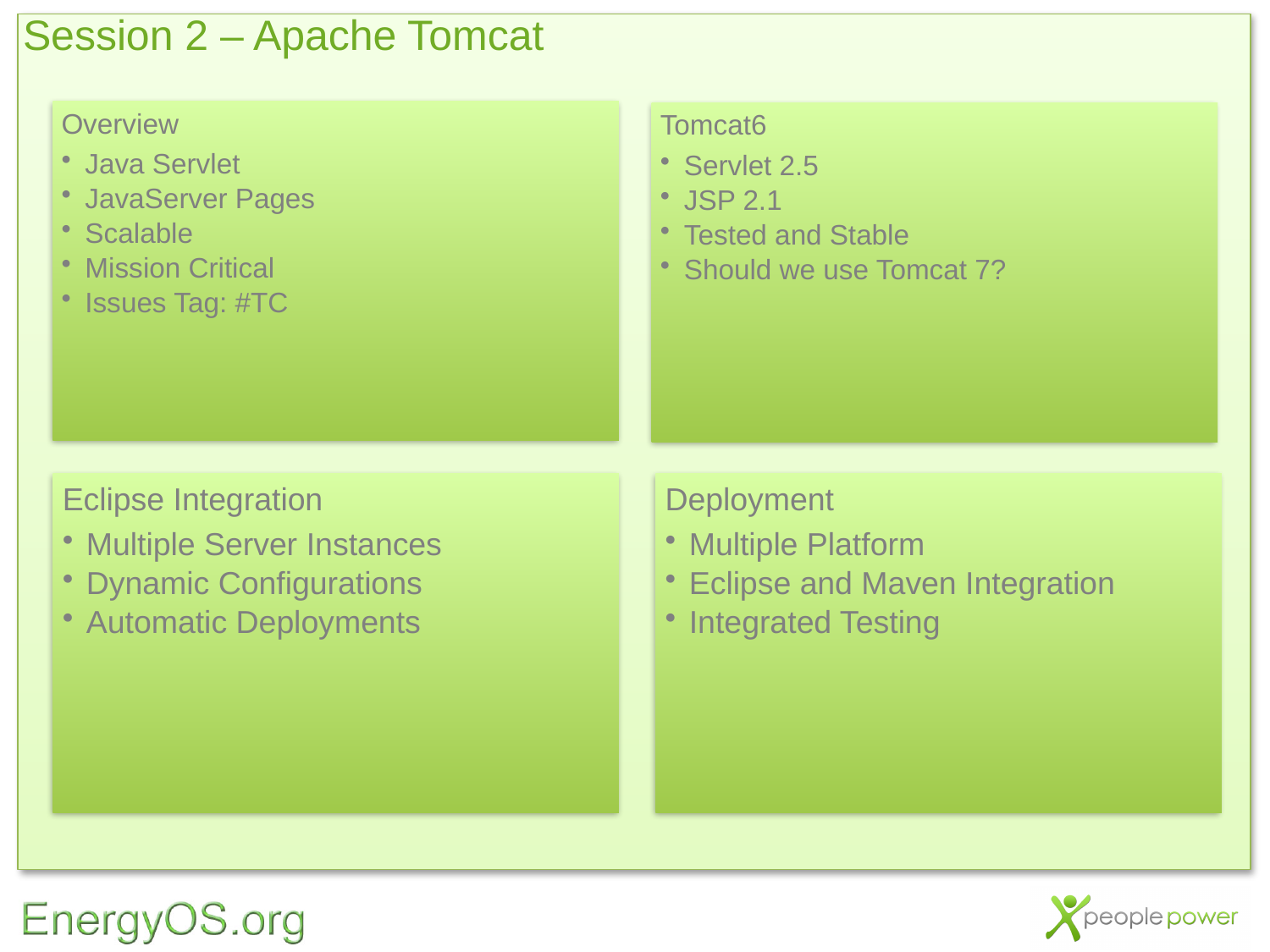

# Session 2 – Apache Tomcat
Overview
Java Servlet
JavaServer Pages
Scalable
Mission Critical
Issues Tag: #TC
Tomcat6
Servlet 2.5
JSP 2.1
Tested and Stable
Should we use Tomcat 7?
Eclipse Integration
Multiple Server Instances
Dynamic Configurations
Automatic Deployments
Deployment
Multiple Platform
Eclipse and Maven Integration
Integrated Testing